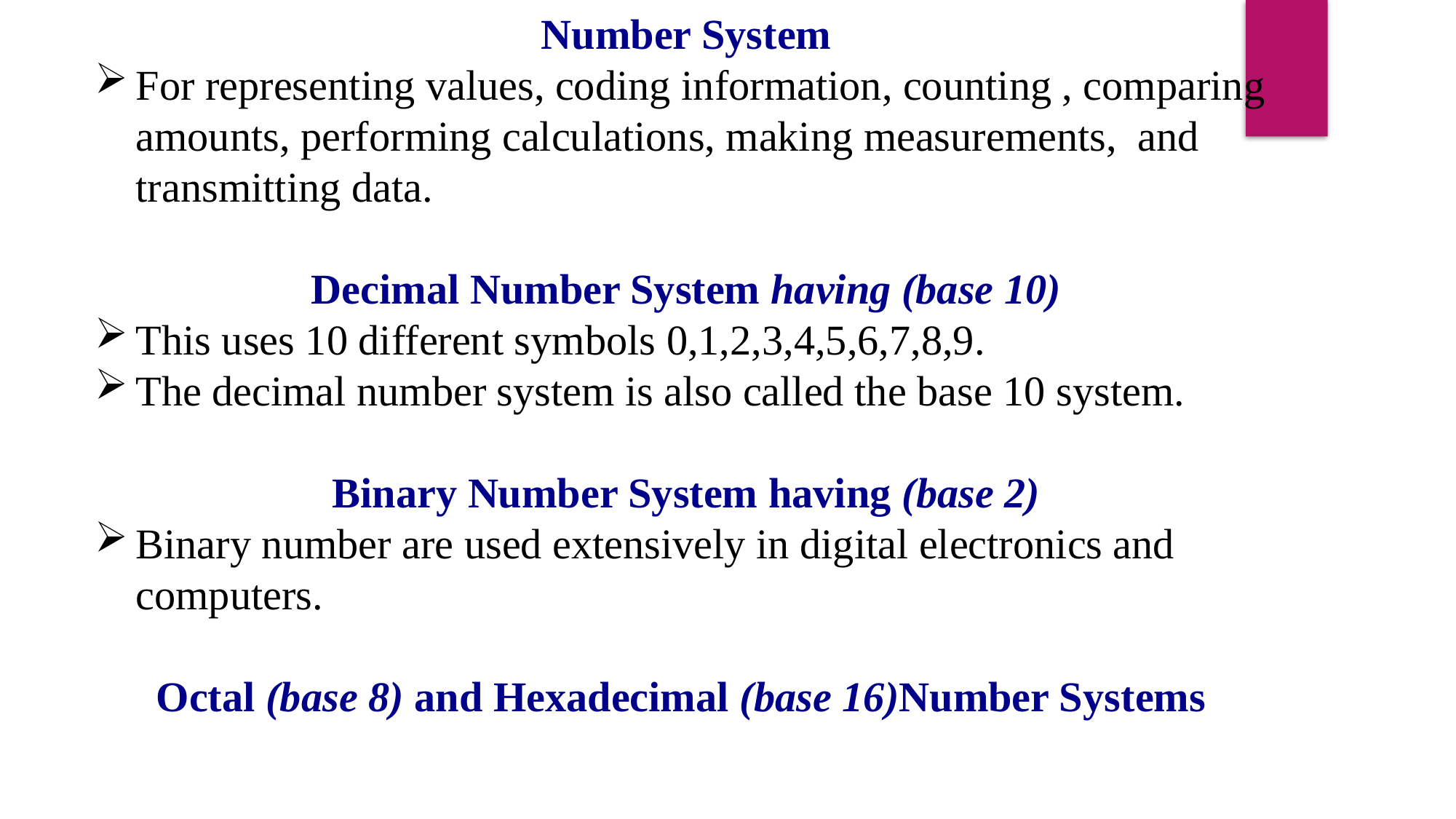

Number System
For representing values, coding information, counting , comparing amounts, performing calculations, making measurements,  and transmitting data.

Decimal Number System having (base 10)
This uses 10 different symbols 0,1,2,3,4,5,6,7,8,9.
The decimal number system is also called the base 10 system.

Binary Number System having (base 2)
Binary number are used extensively in digital electronics and computers.

Octal (base 8) and Hexadecimal (base 16)Number Systems